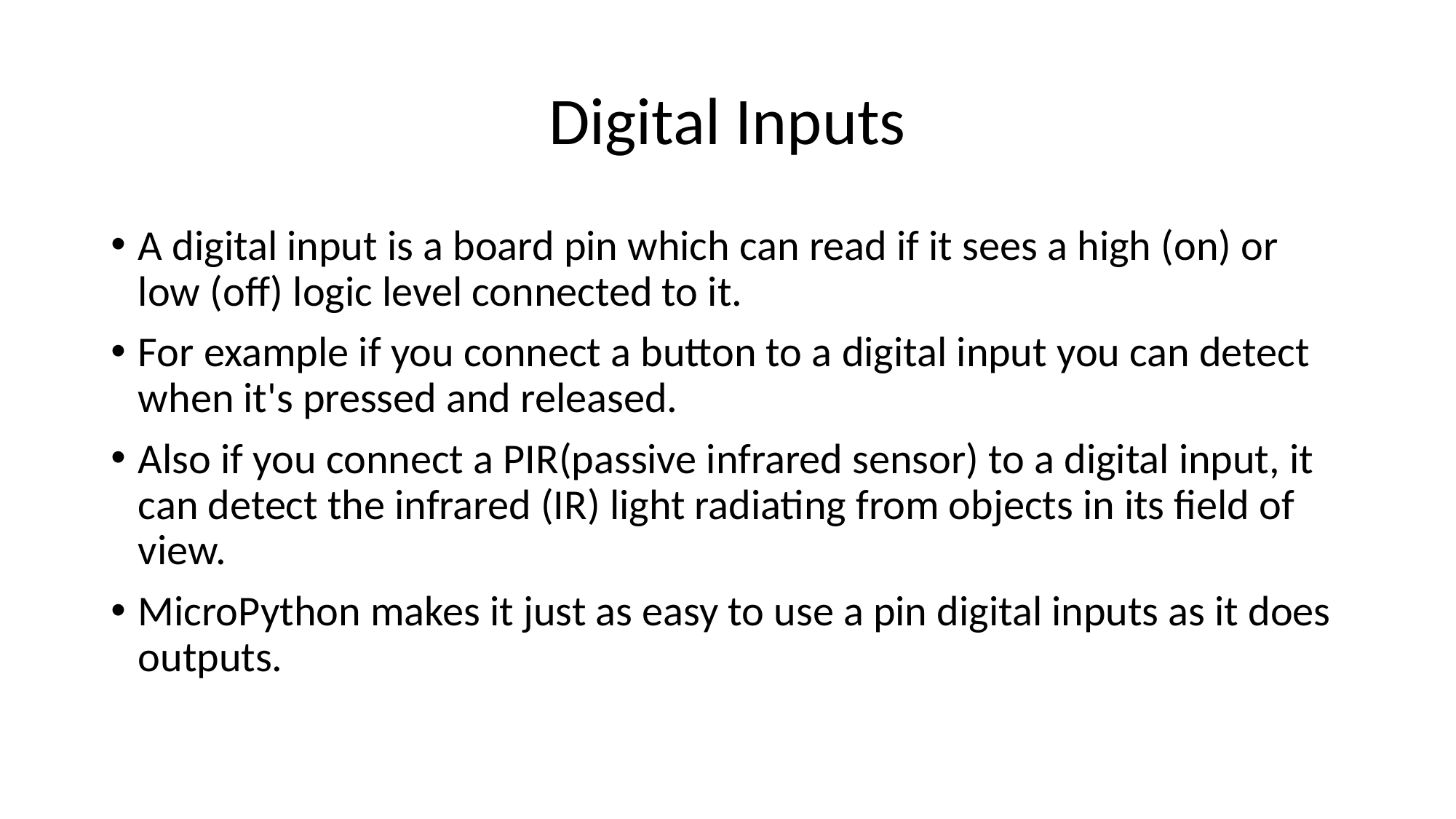

# Digital Inputs
A digital input is a board pin which can read if it sees a high (on) or low (off) logic level connected to it.
For example if you connect a button to a digital input you can detect when it's pressed and released.
Also if you connect a PIR(passive infrared sensor) to a digital input, it can detect the infrared (IR) light radiating from objects in its field of view.
MicroPython makes it just as easy to use a pin digital inputs as it does outputs.